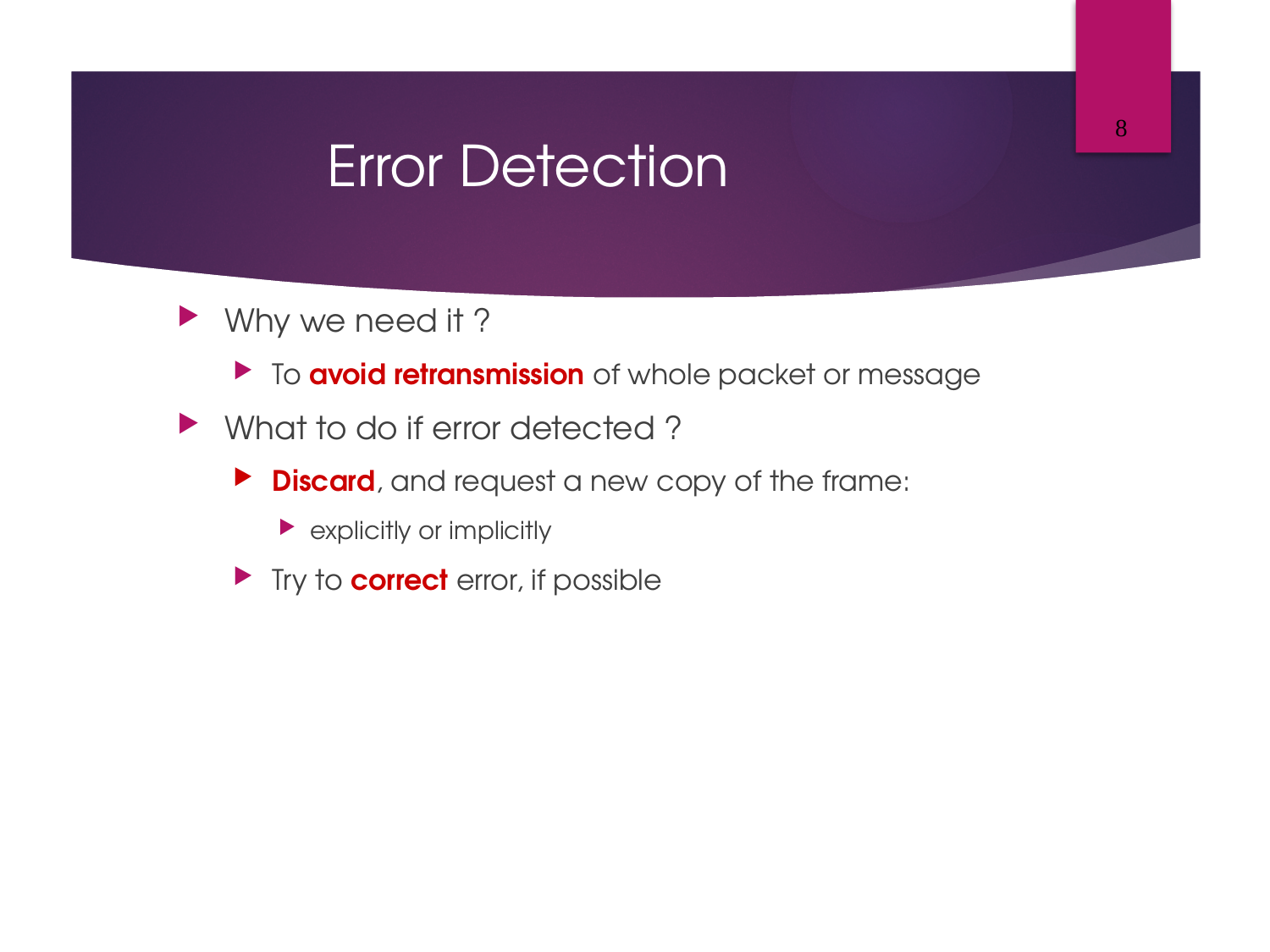

8
# Error Detection
Why we need it ?
To avoid retransmission of whole packet or message
What to do if error detected ?
Discard, and request a new copy of the frame:
explicitly or implicitly
Try to correct error, if possible